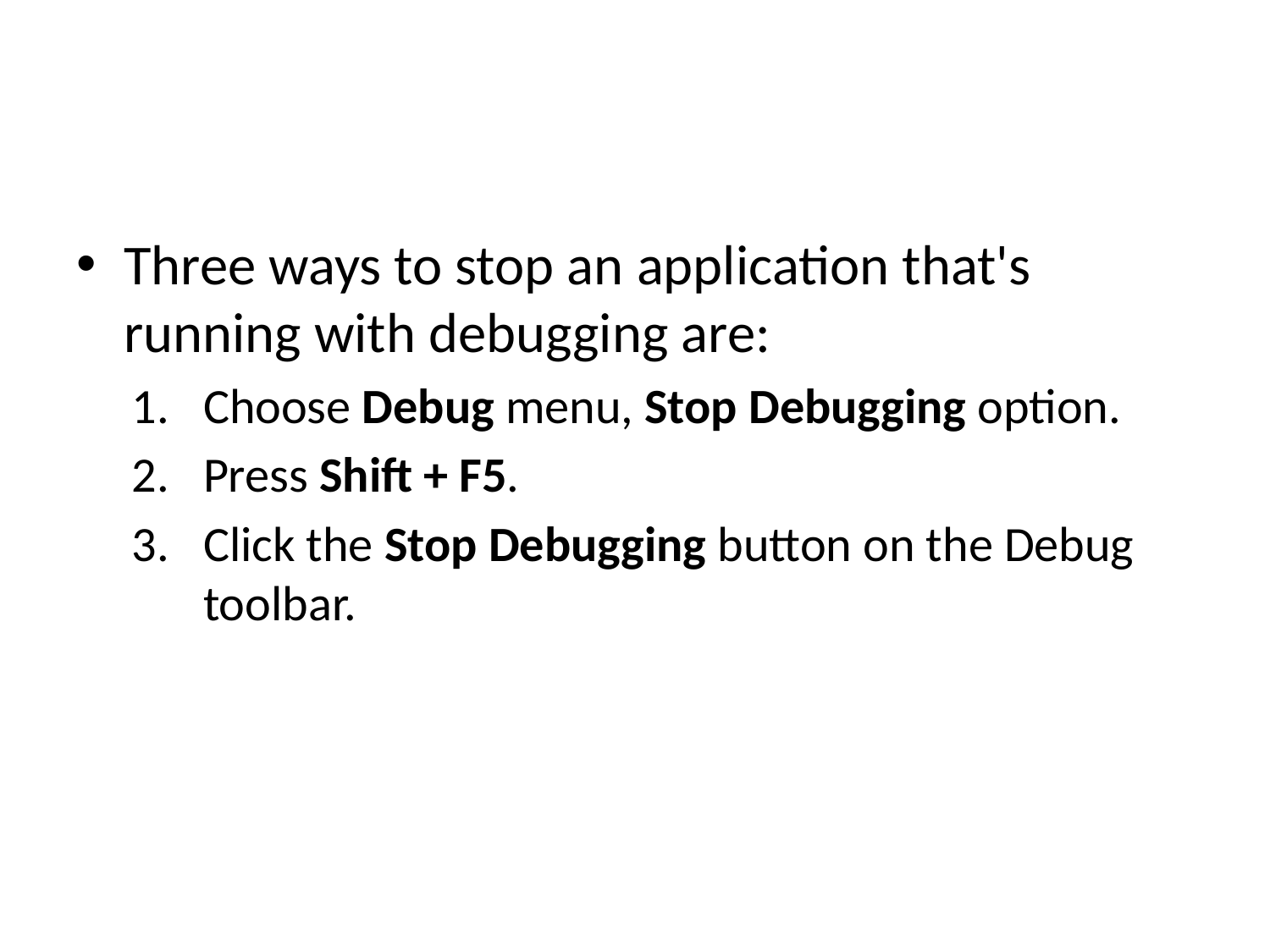

#
Three ways to stop an application that's running with debugging are:
Choose Debug menu, Stop Debugging option.
Press Shift + F5.
Click the Stop Debugging button on the Debug toolbar.